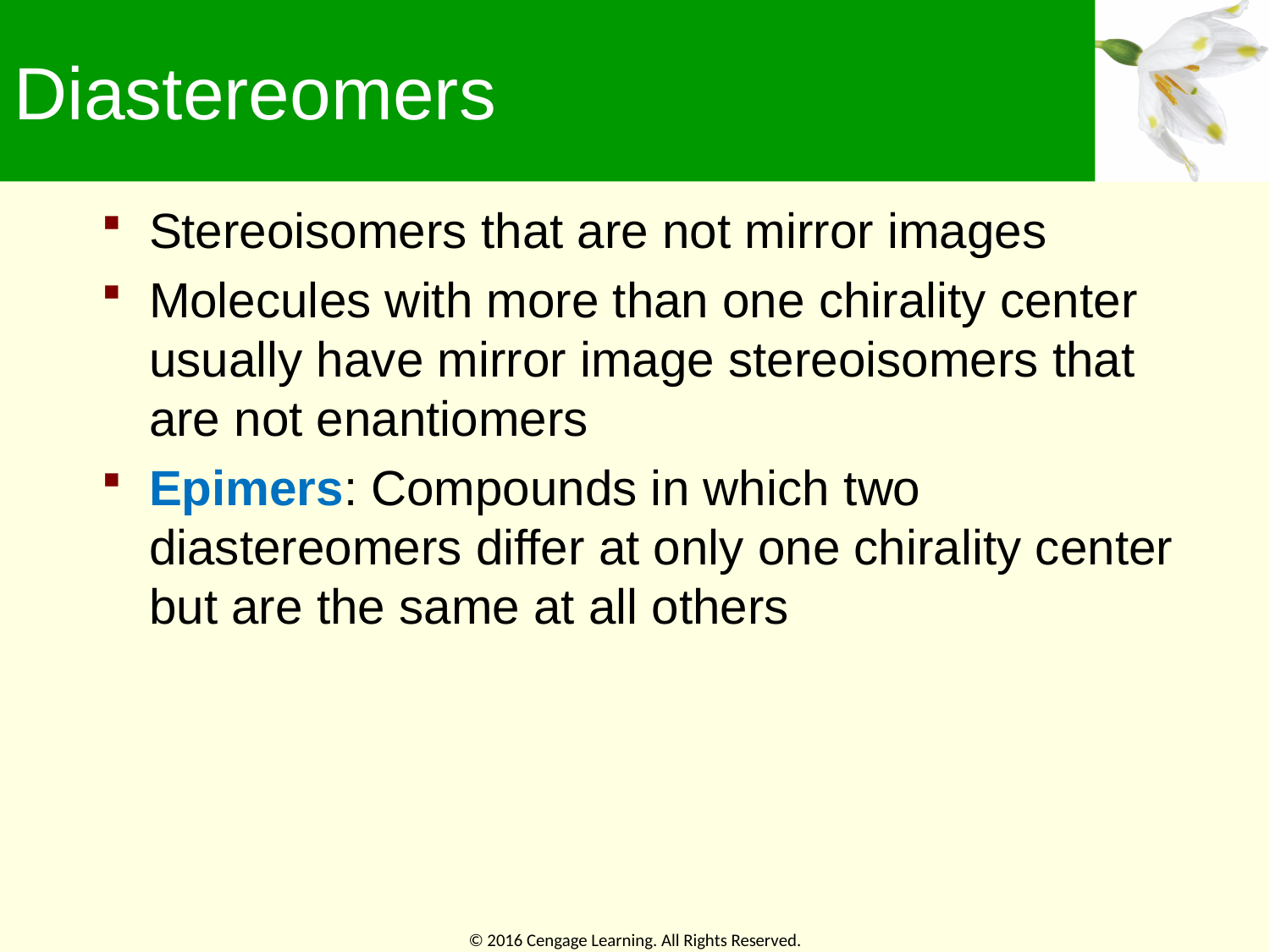

# Diastereomers
Stereoisomers that are not mirror images
Molecules with more than one chirality center usually have mirror image stereoisomers that are not enantiomers
Epimers: Compounds in which two diastereomers differ at only one chirality center but are the same at all others